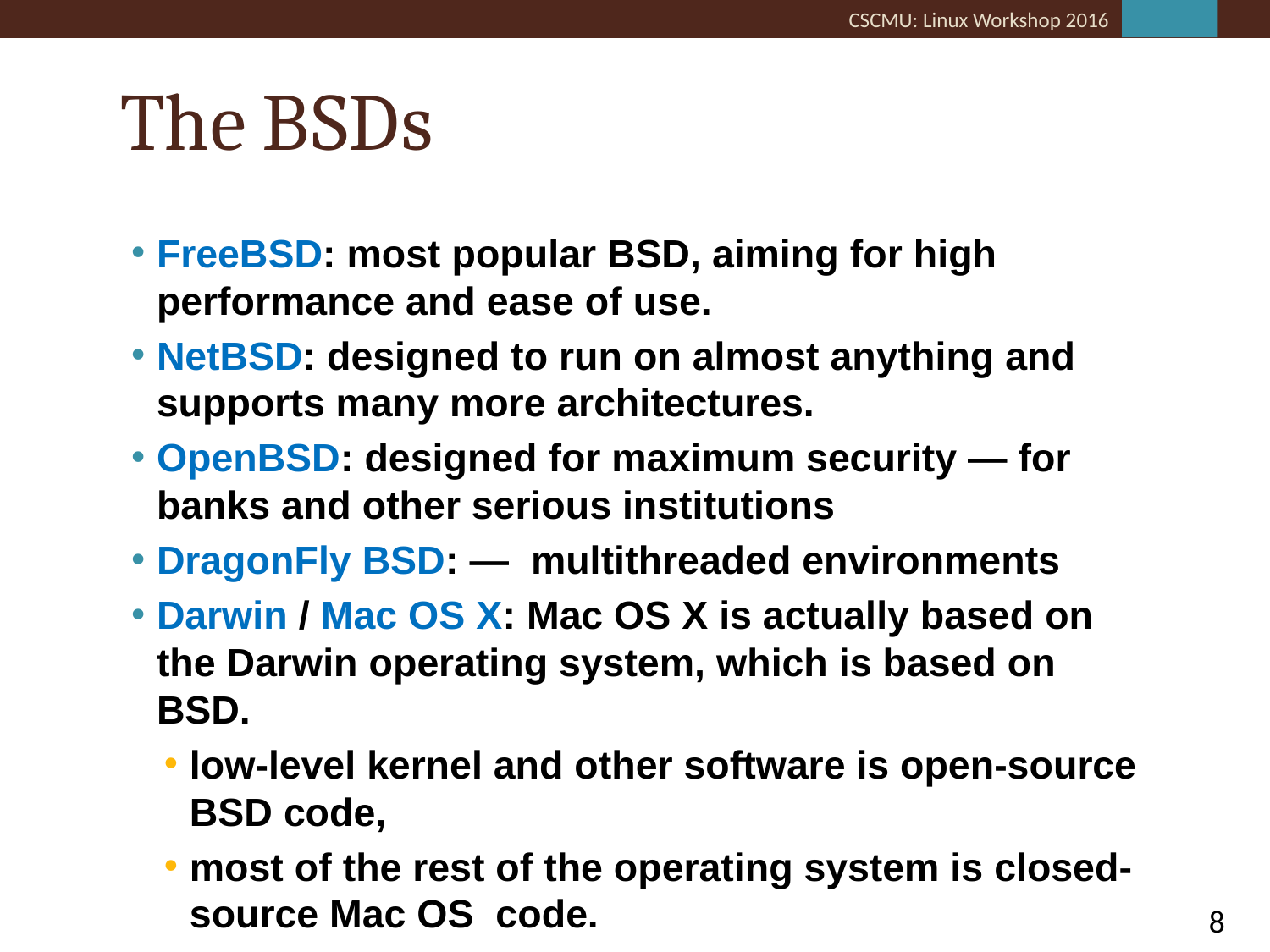

# The BSDs
FreeBSD: most popular BSD, aiming for high performance and ease of use.
NetBSD: designed to run on almost anything and supports many more architectures.
OpenBSD: designed for maximum security — for banks and other serious institutions
DragonFly BSD: —  multithreaded environments
Darwin / Mac OS X: Mac OS X is actually based on the Darwin operating system, which is based on BSD.
low-level kernel and other software is open-source BSD code,
most of the rest of the operating system is closed-source Mac OS  code.
8